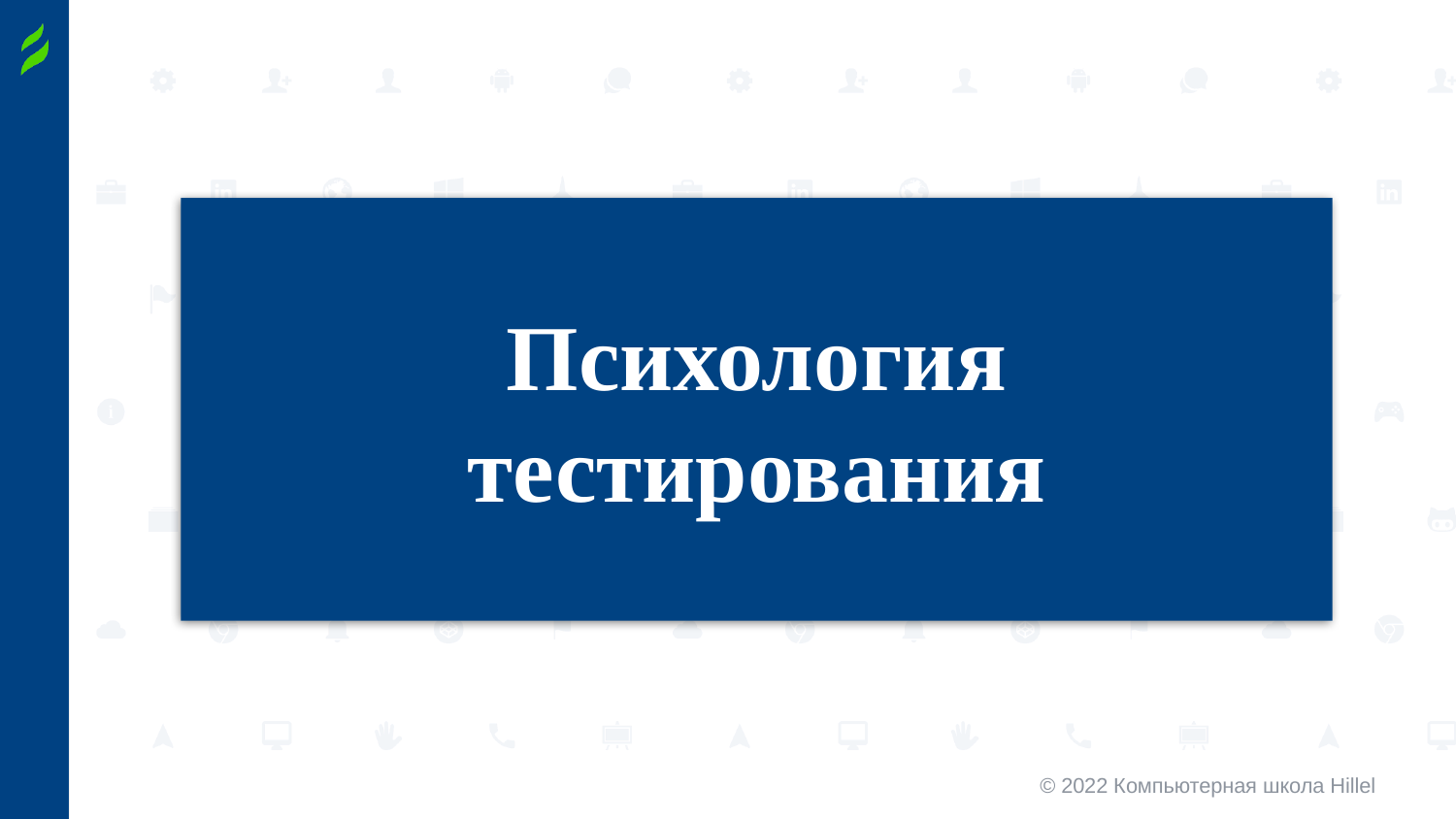

Психология тестирования
© 2022 Компьютерная школа Hillel